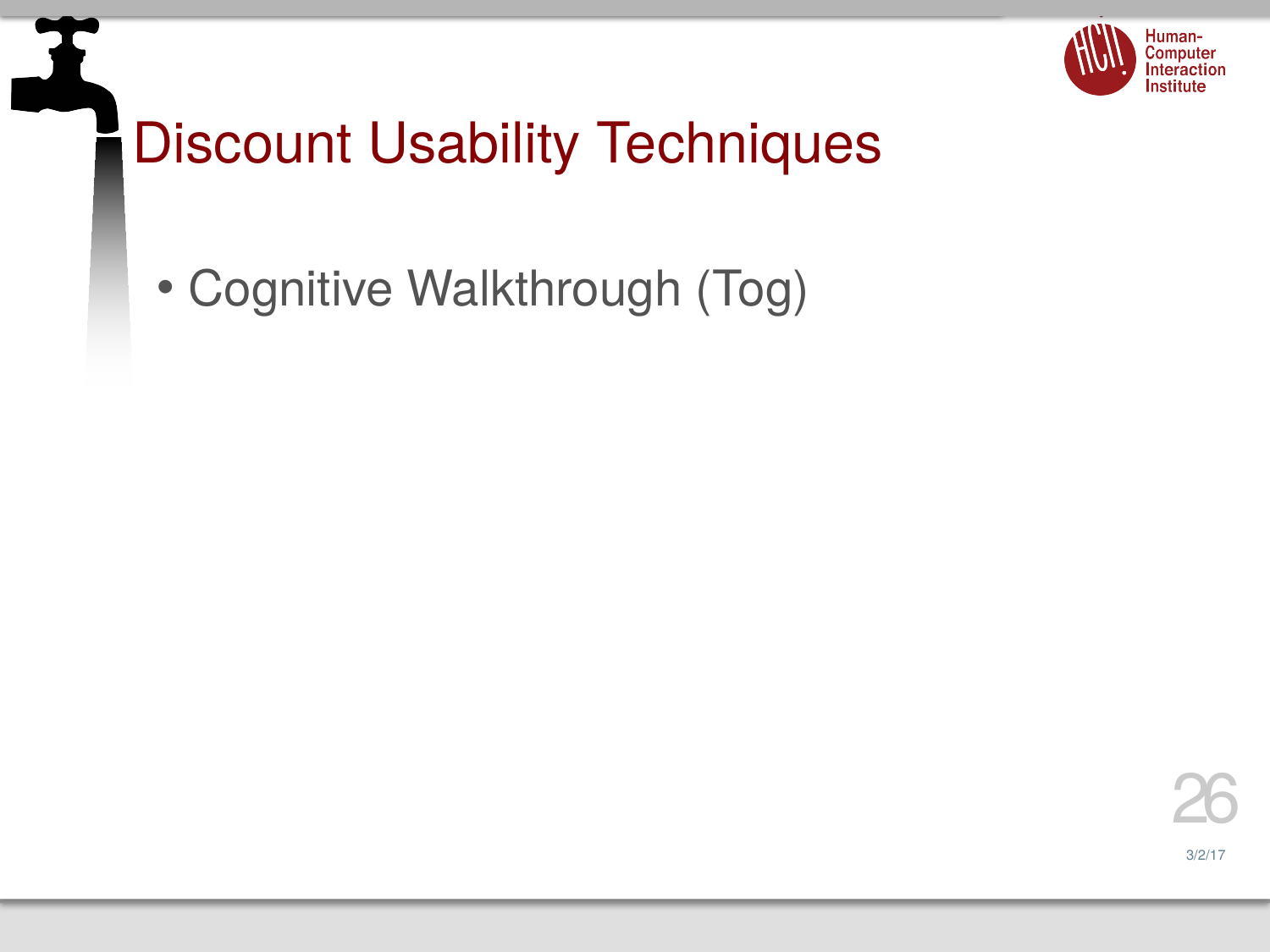

# Discount Usability Techniques
Cognitive Walkthrough (Tog)
26
3/2/17